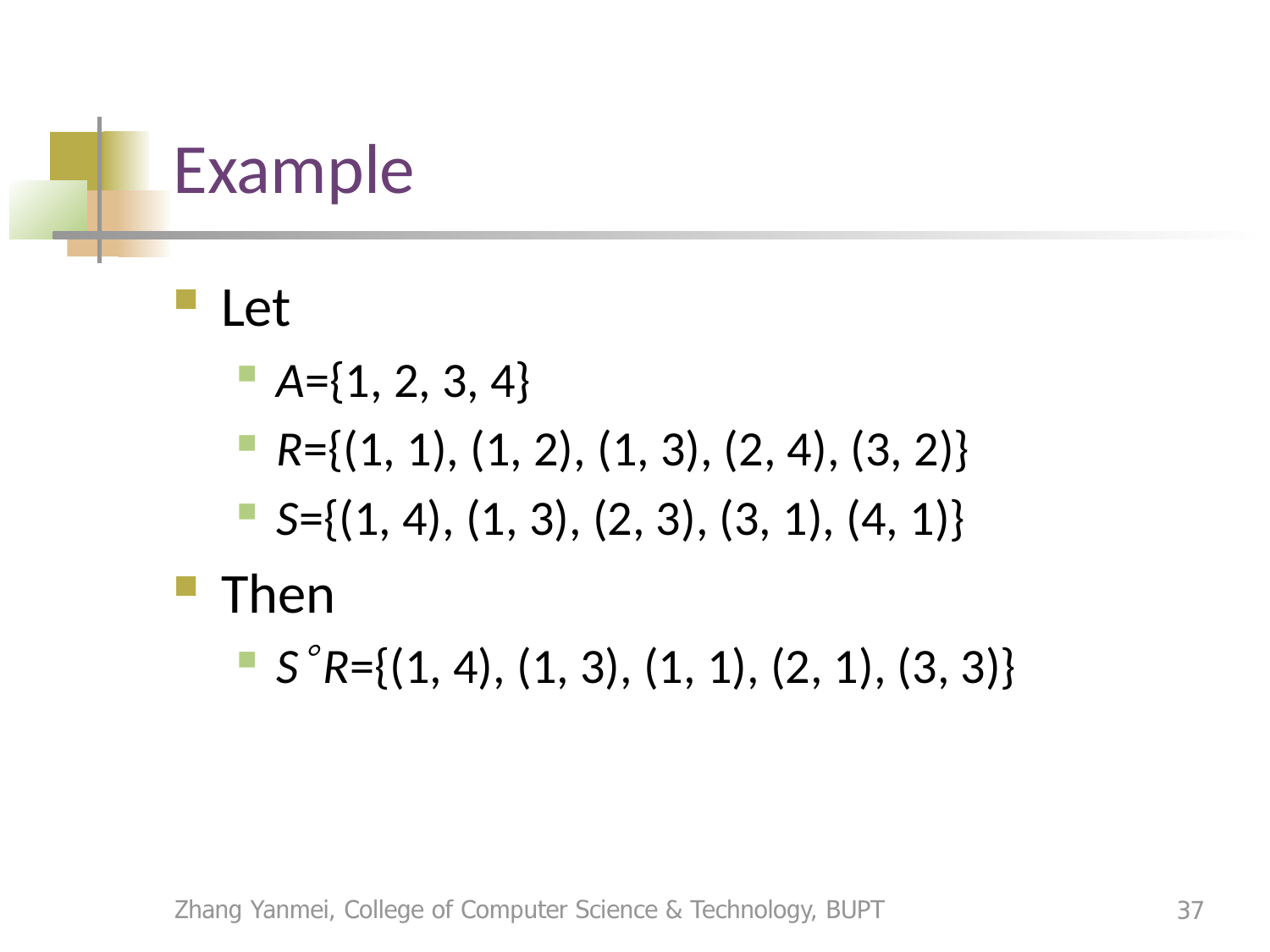

# Example
Let
A={1, 2, 3, 4}
R={(1, 1), (1, 2), (1, 3), (2, 4), (3, 2)}
S={(1, 4), (1, 3), (2, 3), (3, 1), (4, 1)}
Then
S° R={(1, 4), (1, 3), (1, 1), (2, 1), (3, 3)}
Zhang Yanmei, College of Computer Science & Technology, BUPT
37